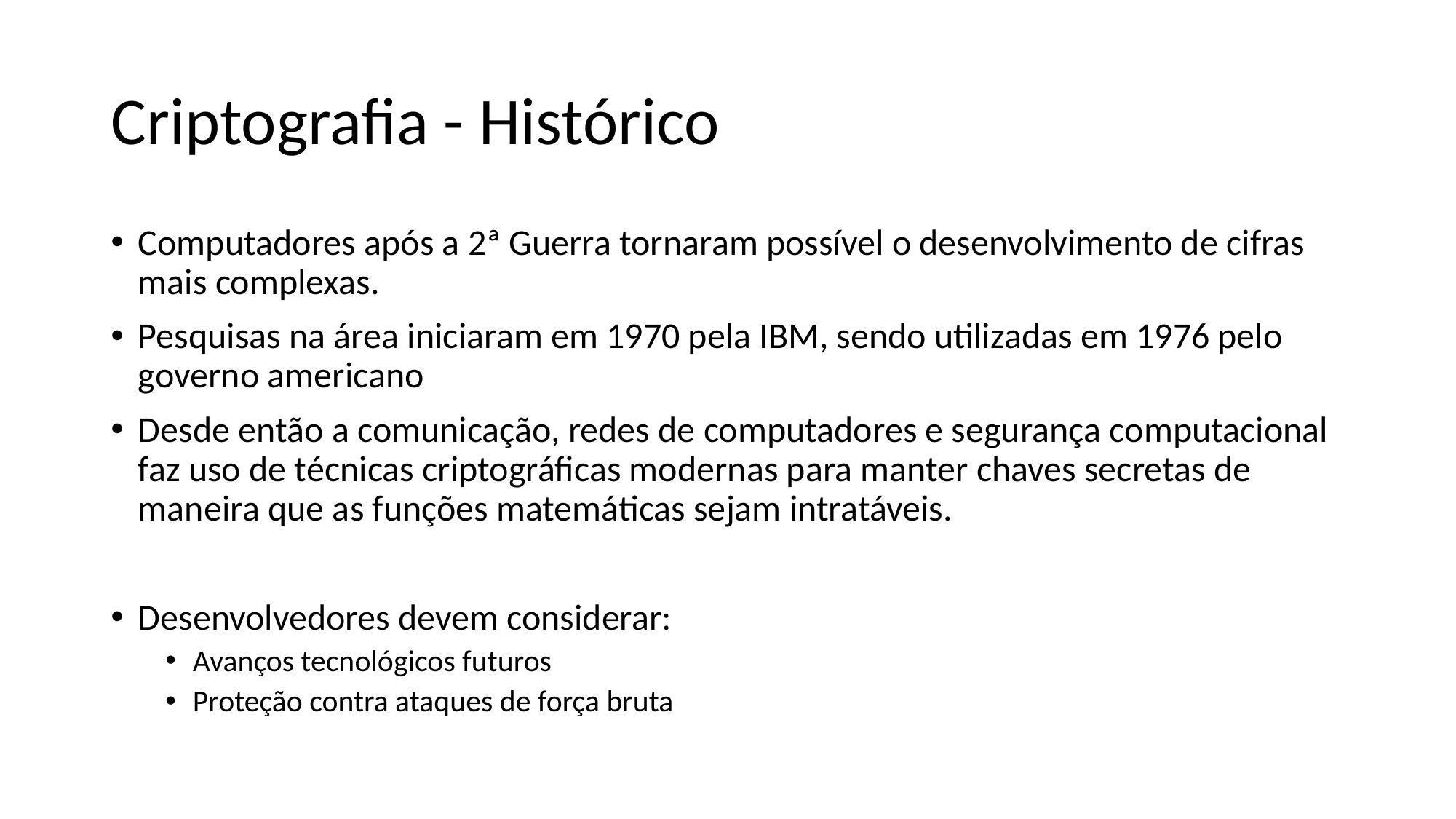

# Criptografia - Histórico
Computadores após a 2ª Guerra tornaram possível o desenvolvimento de cifras mais complexas.
Pesquisas na área iniciaram em 1970 pela IBM, sendo utilizadas em 1976 pelo governo americano
Desde então a comunicação, redes de computadores e segurança computacional faz uso de técnicas criptográficas modernas para manter chaves secretas de maneira que as funções matemáticas sejam intratáveis.

Desenvolvedores devem considerar:
Avanços tecnológicos futuros
Proteção contra ataques de força bruta